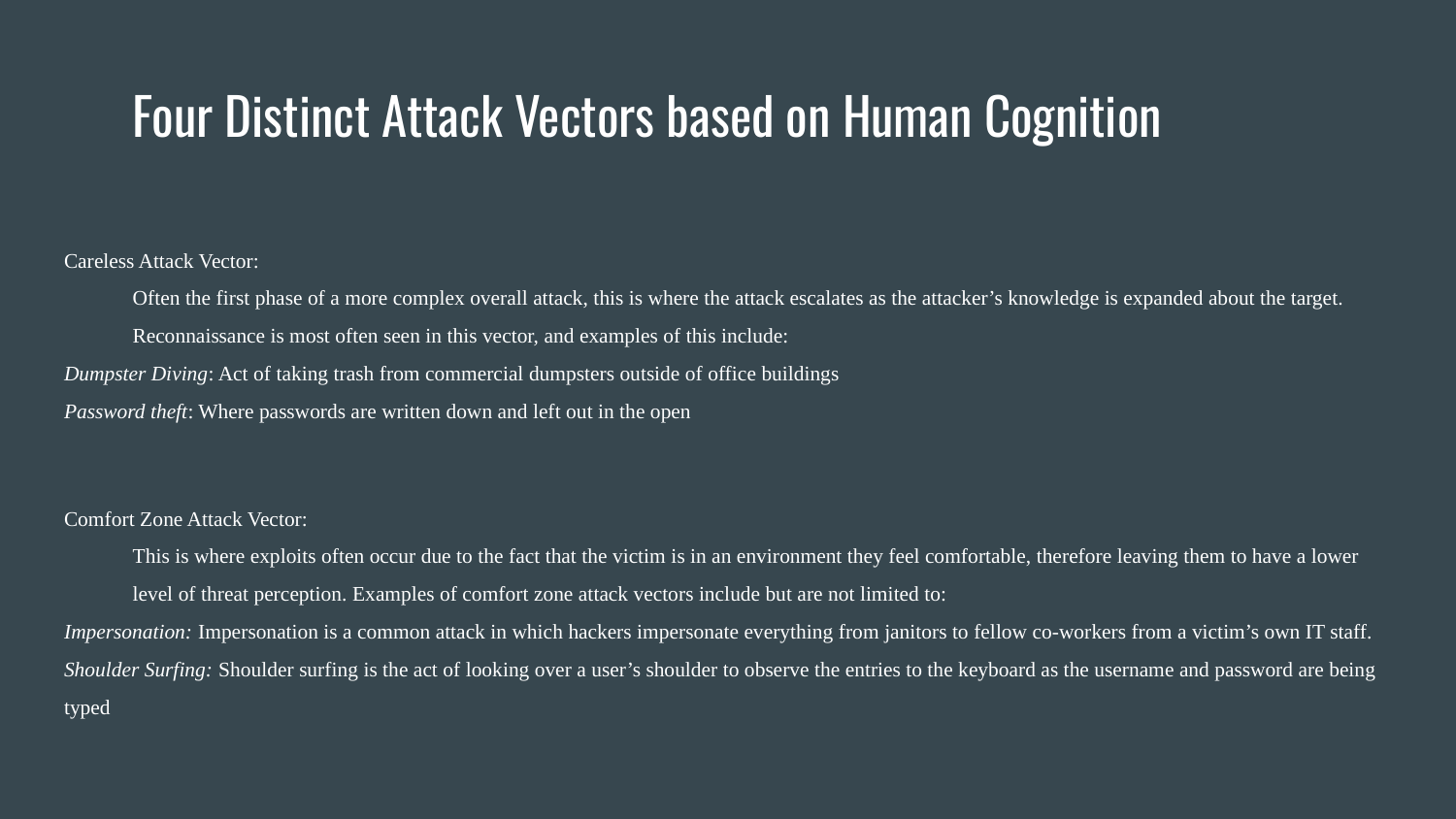

# Four Distinct Attack Vectors based on Human Cognition
Careless Attack Vector:
Often the first phase of a more complex overall attack, this is where the attack escalates as the attacker’s knowledge is expanded about the target. Reconnaissance is most often seen in this vector, and examples of this include:
Dumpster Diving: Act of taking trash from commercial dumpsters outside of office buildings
Password theft: Where passwords are written down and left out in the open

Comfort Zone Attack Vector:
This is where exploits often occur due to the fact that the victim is in an environment they feel comfortable, therefore leaving them to have a lower level of threat perception. Examples of comfort zone attack vectors include but are not limited to:
Impersonation: Impersonation is a common attack in which hackers impersonate everything from janitors to fellow co-workers from a victim’s own IT staff.
Shoulder Surfing: Shoulder surfing is the act of looking over a user’s shoulder to observe the entries to the keyboard as the username and password are being typed